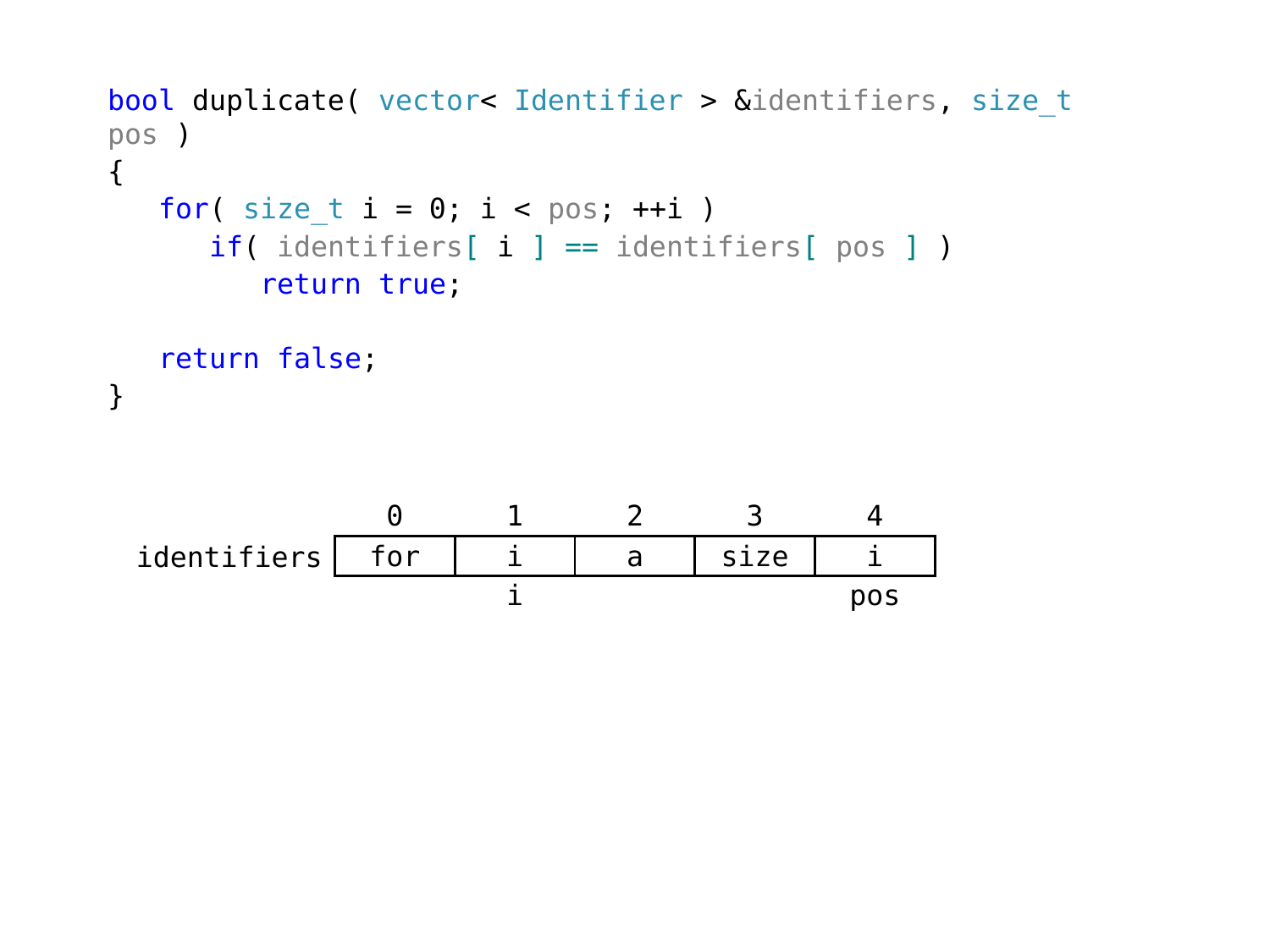

bool duplicate( vector< Identifier > &identifiers, size_t pos )
{
   for( size_t i = 0; i < pos; ++i )
      if( identifiers[ i ] == identifiers[ pos ] )
         return true;

   return false;
}
| 0 | 1 | 2 | 3 | 4 |
| --- | --- | --- | --- | --- |
| for | i | a | size | i |
|  | i |  |  | pos |
identifiers